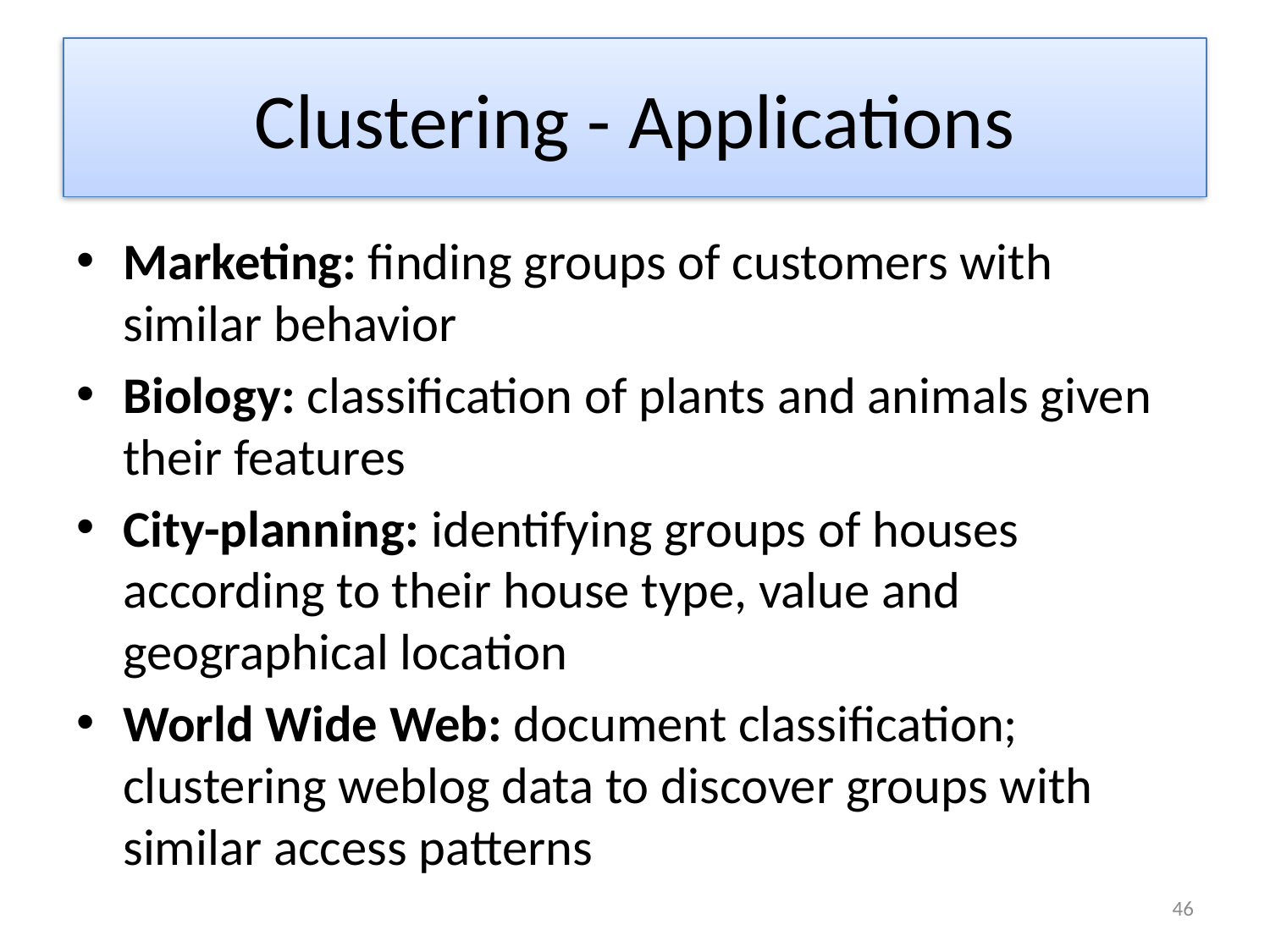

# Clustering - Applications
Marketing: finding groups of customers with similar behavior
Biology: classification of plants and animals given their features
City-planning: identifying groups of houses according to their house type, value and geographical location
World Wide Web: document classification; clustering weblog data to discover groups with similar access patterns
46